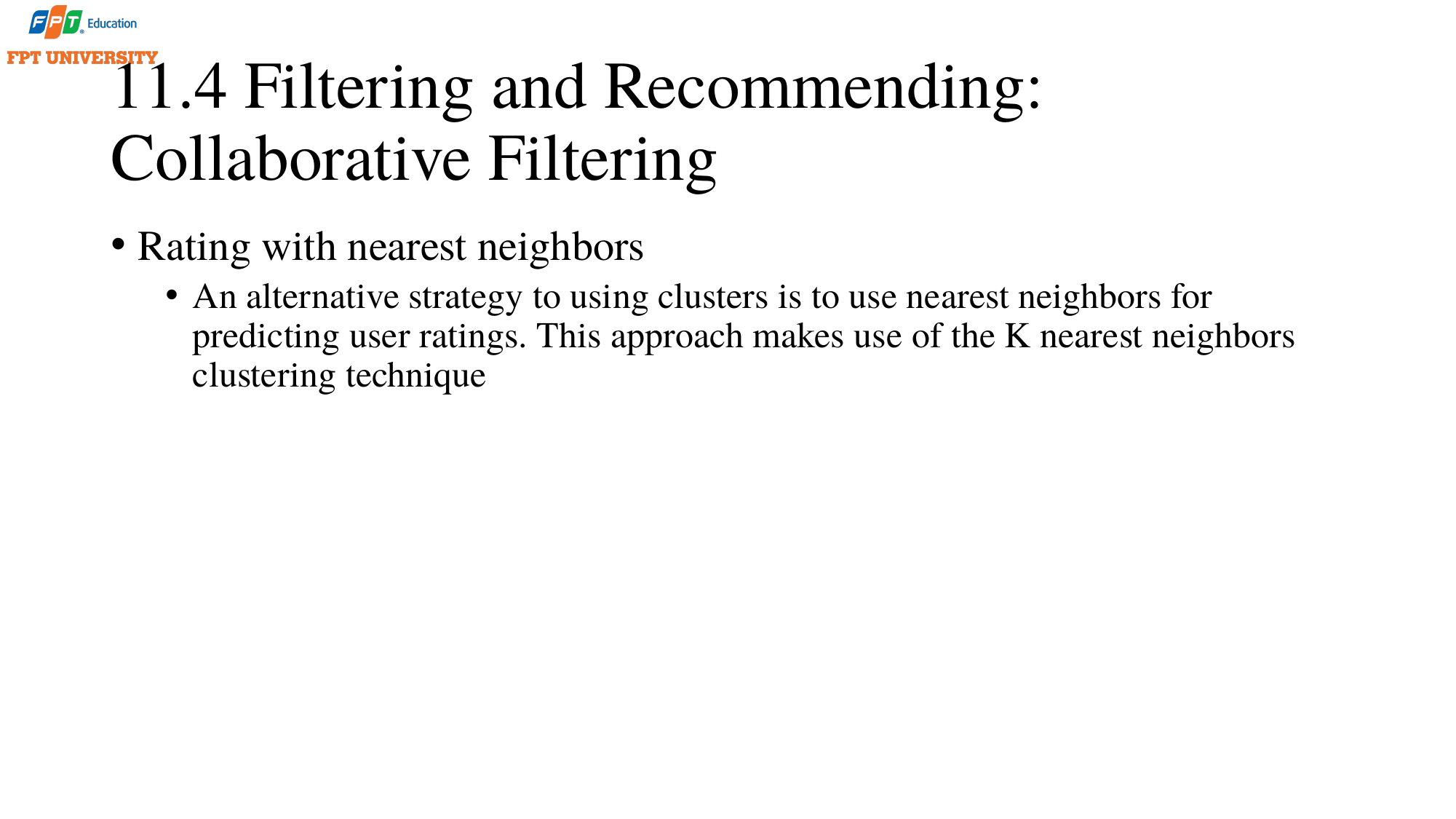

# 11.4 Filtering and Recommending: Collaborative Filtering
Rating with nearest neighbors
An alternative strategy to using clusters is to use nearest neighbors for predicting user ratings. This approach makes use of the K nearest neighbors clustering technique